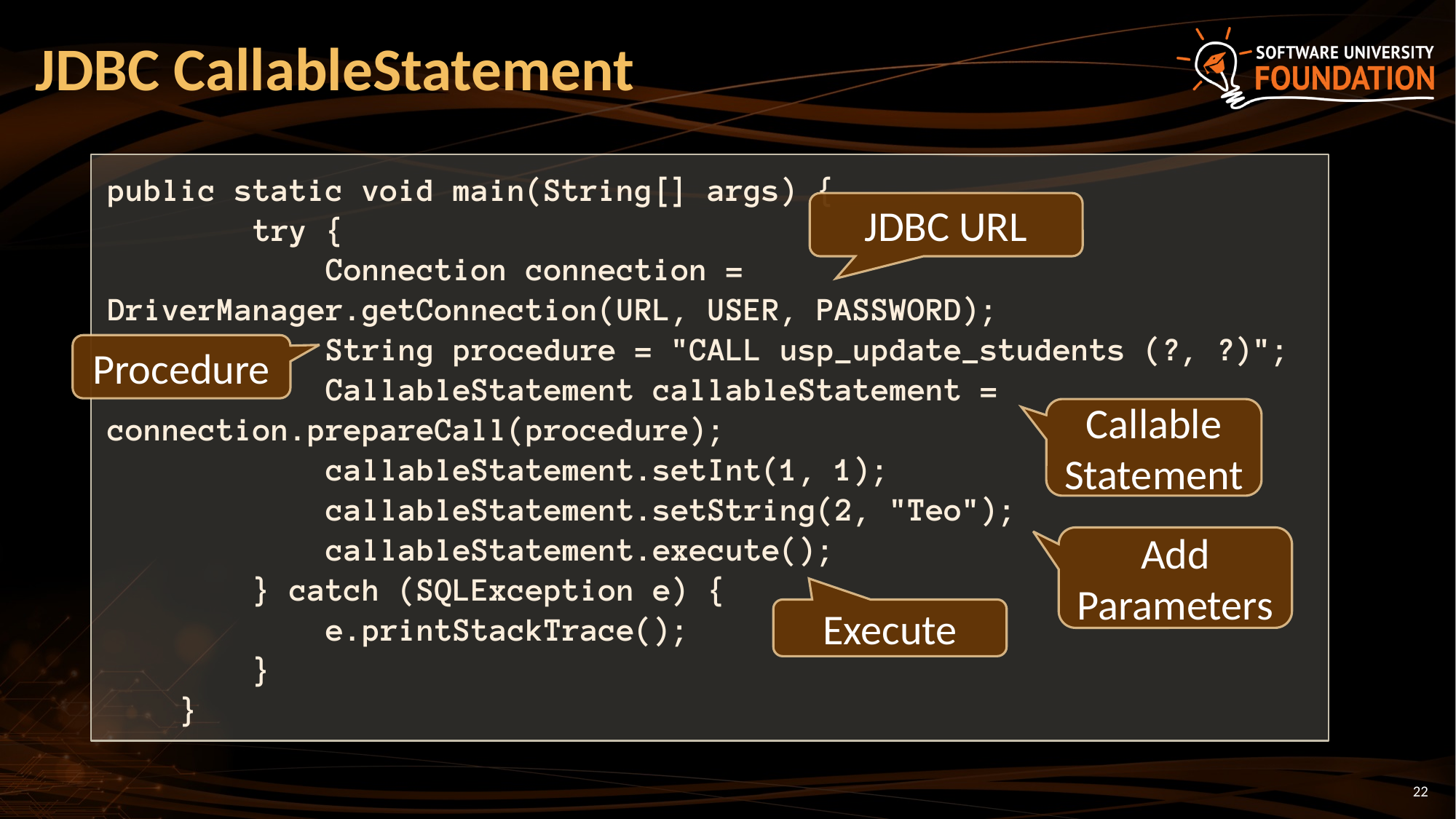

# JDBC CallableStatement
public static void main(String[] args) {
        try {
            Connection connection = DriverManager.getConnection(URL, USER, PASSWORD);
            String procedure = "CALL usp_update_students (?, ?)";
            CallableStatement callableStatement = connection.prepareCall(procedure);
            callableStatement.setInt(1, 1);
            callableStatement.setString(2, "Teo");
            callableStatement.execute();
        } catch (SQLException e) {
            e.printStackTrace();
        }
    }
JDBC URL
Procedure
Callable
Statement
Add Parameters
Execute
22